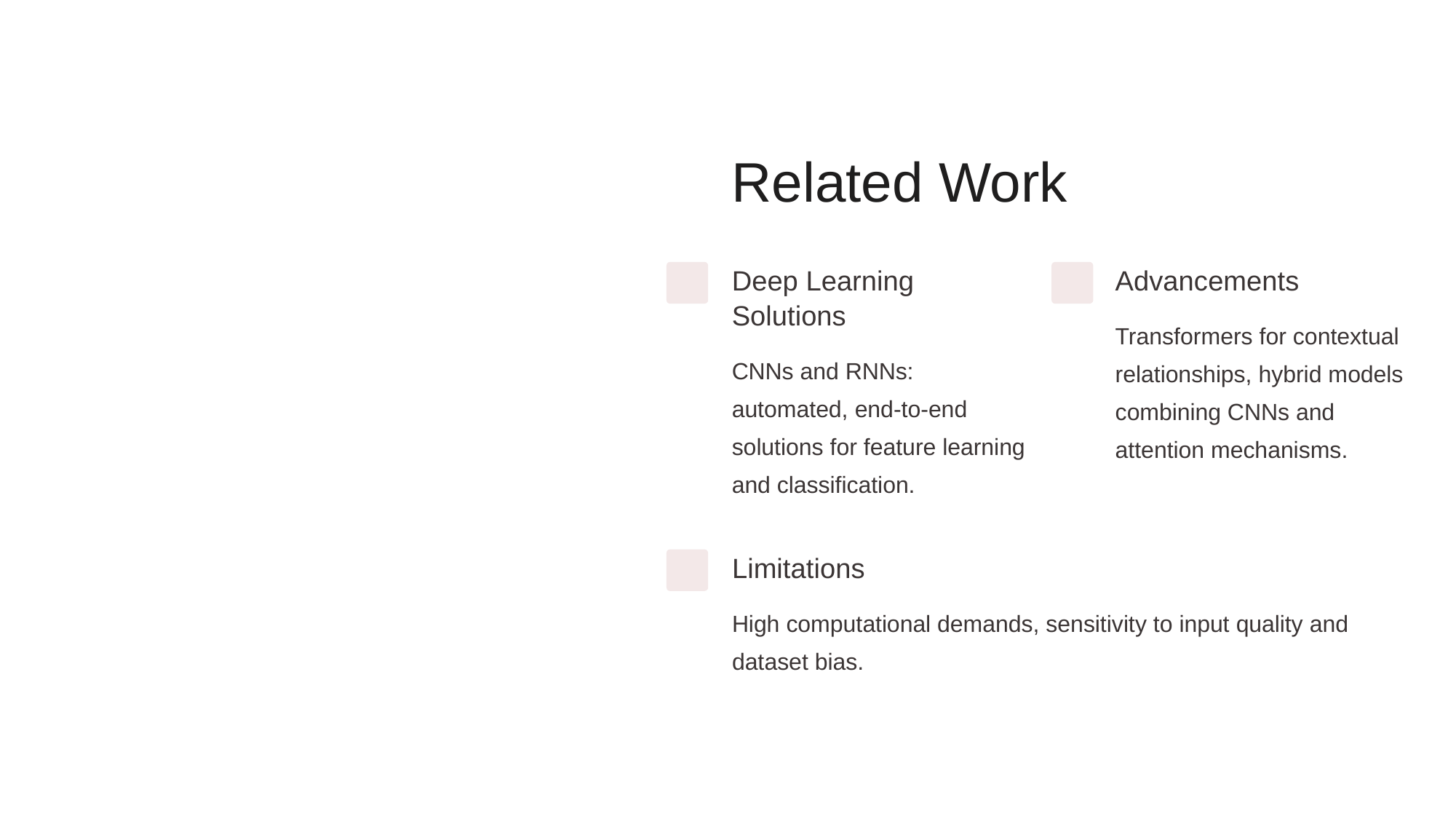

Related Work

Deep Learning Solutions
Advancements

Transformers for contextual relationships, hybrid models combining CNNs and attention mechanisms.
CNNs and RNNs: automated, end-to-end solutions for feature learning and classification.

Limitations
High computational demands, sensitivity to input quality and dataset bias.